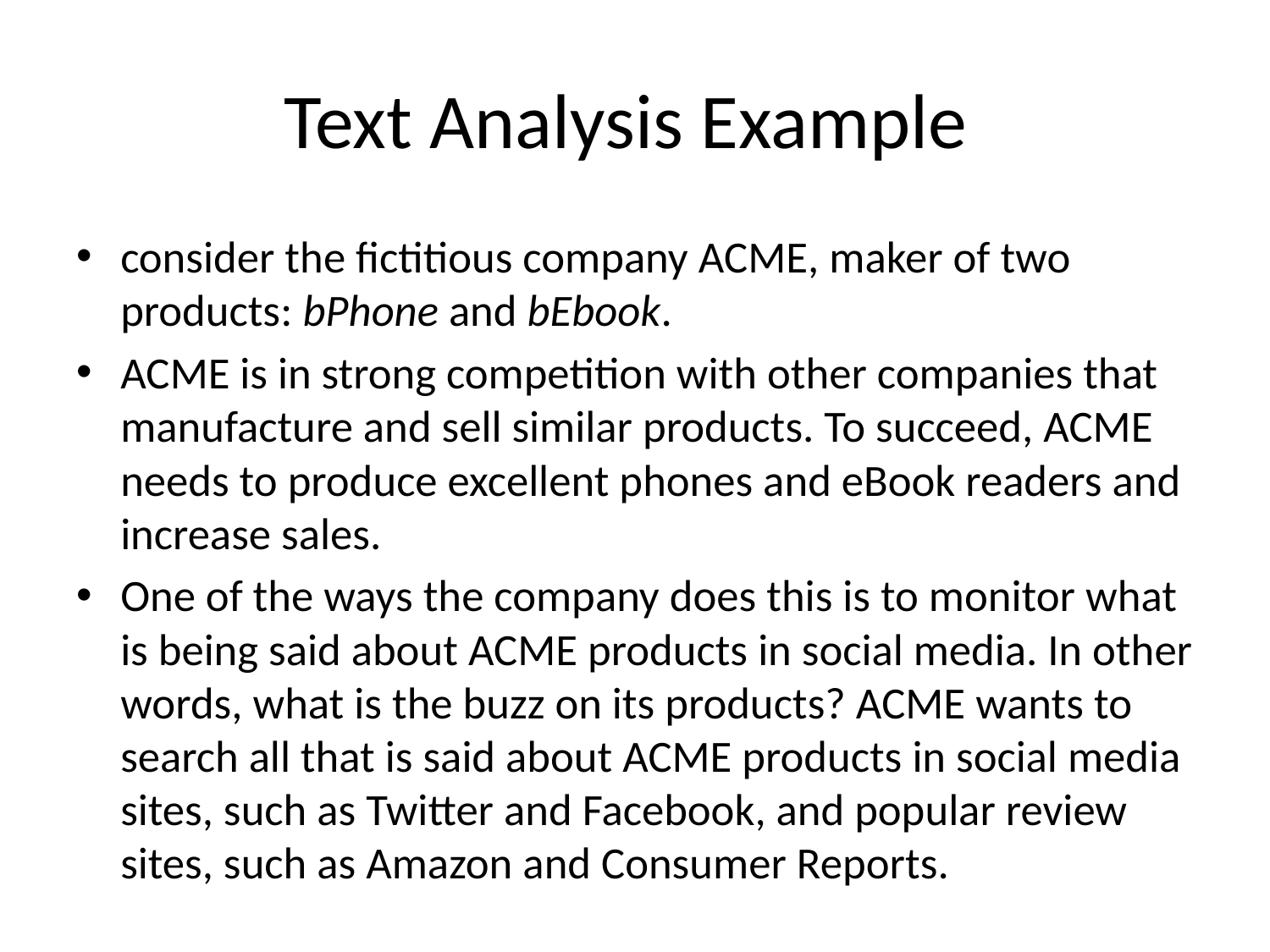

# Text Analysis Example
consider the fictitious company ACME, maker of two products: bPhone and bEbook.
ACME is in strong competition with other companies that manufacture and sell similar products. To succeed, ACME needs to produce excellent phones and eBook readers and increase sales.
One of the ways the company does this is to monitor what is being said about ACME products in social media. In other words, what is the buzz on its products? ACME wants to search all that is said about ACME products in social media sites, such as Twitter and Facebook, and popular review sites, such as Amazon and Consumer Reports.